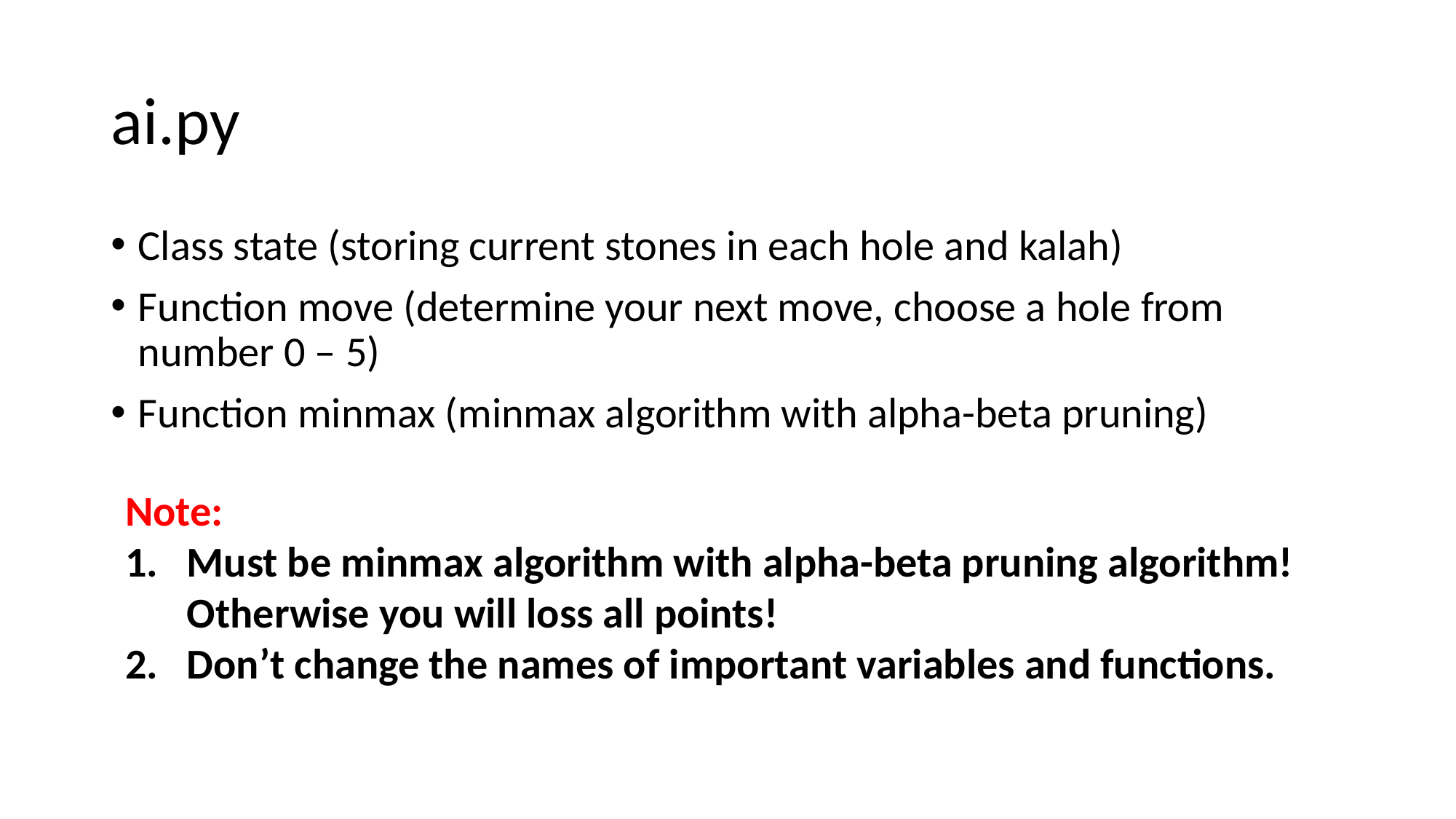

# ai.py
Class state (storing current stones in each hole and kalah)
Function move (determine your next move, choose a hole from number 0 – 5)
Function minmax (minmax algorithm with alpha-beta pruning)
Note:
Must be minmax algorithm with alpha-beta pruning algorithm! Otherwise you will loss all points!
Don’t change the names of important variables and functions.